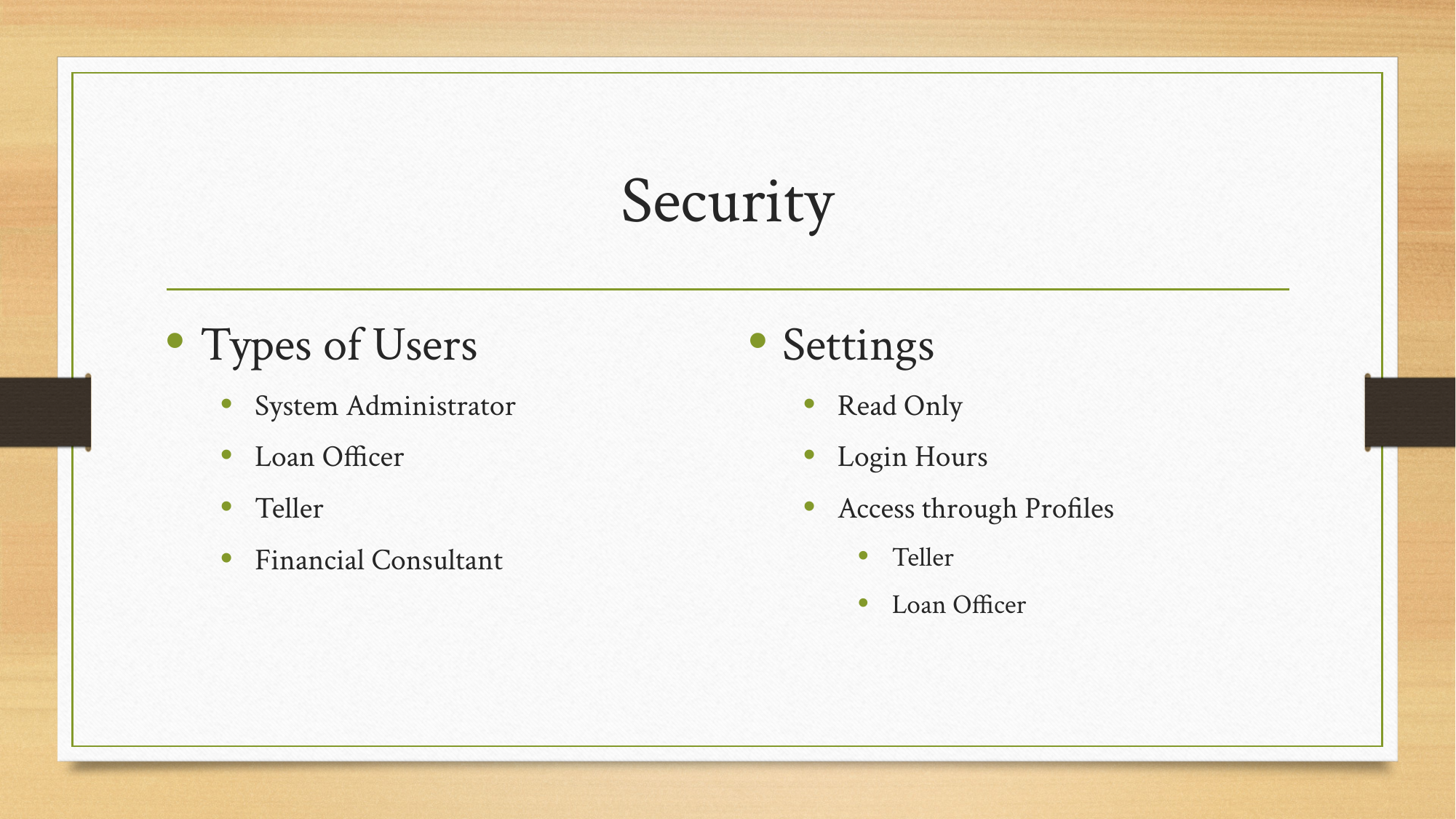

# Security
Types of Users
System Administrator
Loan Officer
Teller
Financial Consultant

Settings
Read Only
Login Hours
Access through Profiles
Teller
Loan Officer